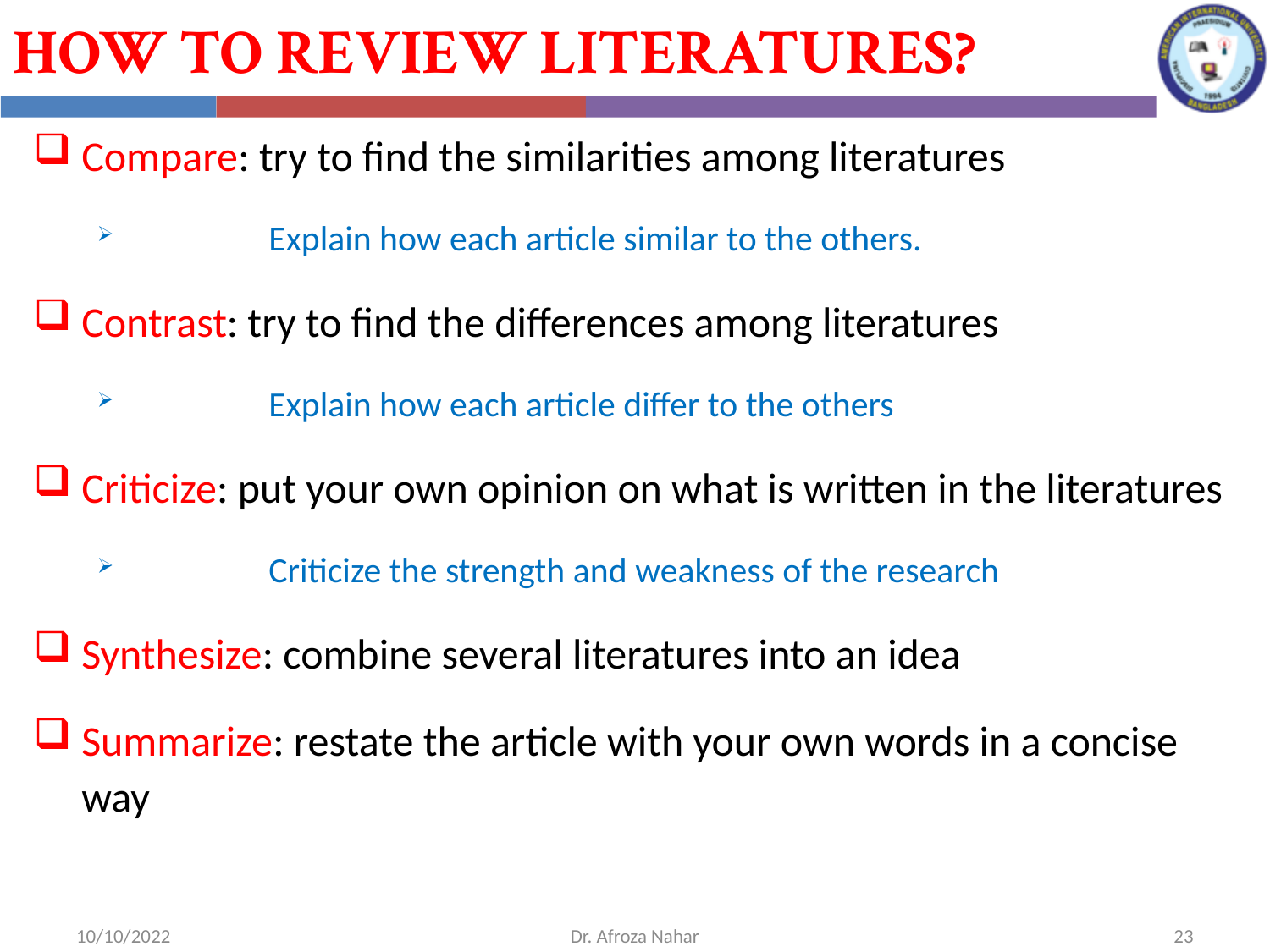

How to Review Literatures?
Compare: try to find the similarities among literatures
	 Explain how each article similar to the others.
Contrast: try to find the differences among literatures
	 Explain how each article differ to the others
Criticize: put your own opinion on what is written in the literatures
	 Criticize the strength and weakness of the research
Synthesize: combine several literatures into an idea
Summarize: restate the article with your own words in a concise way
10/10/2022
Dr. Afroza Nahar
23